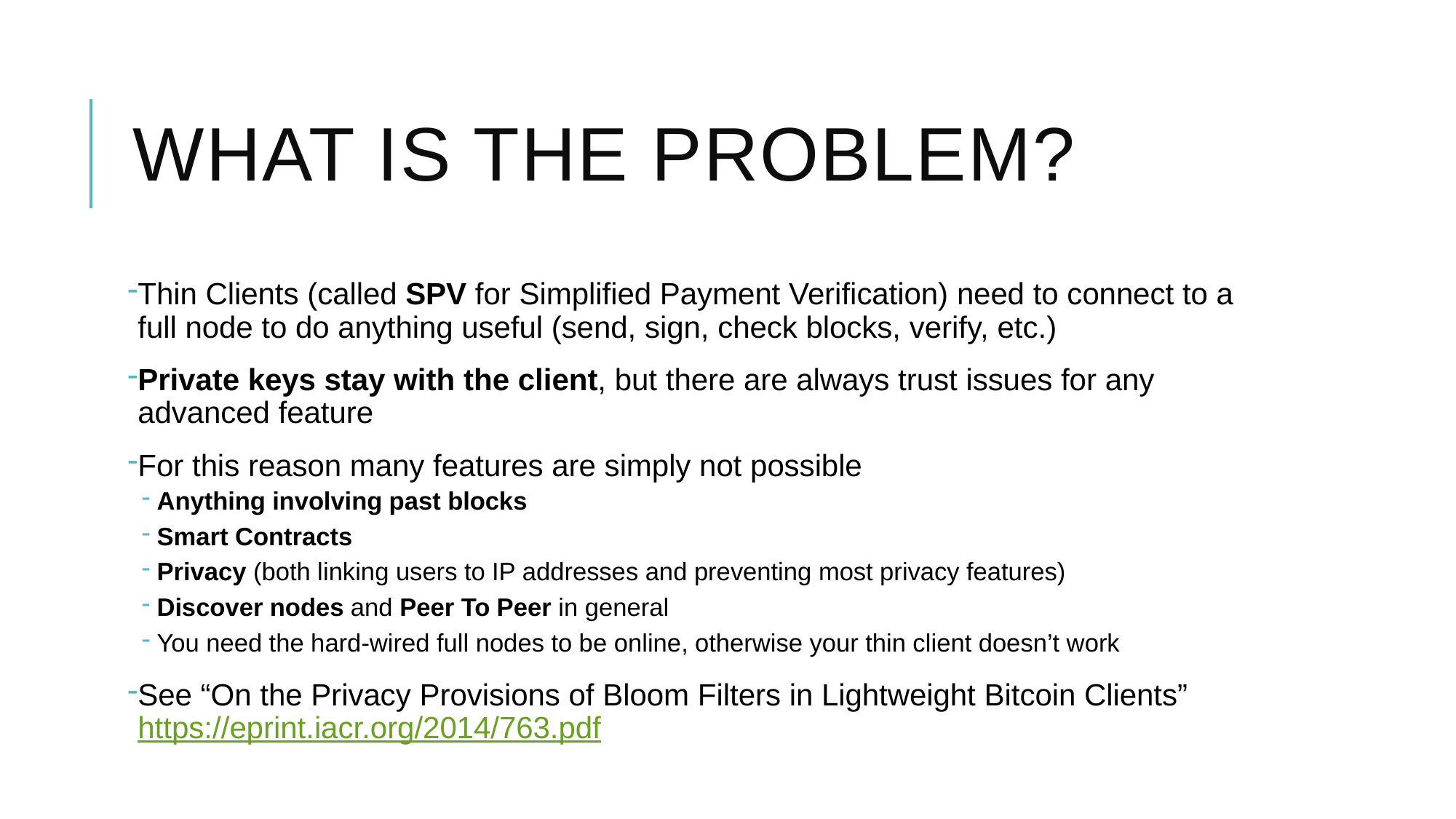

# What is the Problem?
Thin Clients (called SPV for Simplified Payment Verification) need to connect to a full node to do anything useful (send, sign, check blocks, verify, etc.)
Private keys stay with the client, but there are always trust issues for any advanced feature
For this reason many features are simply not possible
Anything involving past blocks
Smart Contracts
Privacy (both linking users to IP addresses and preventing most privacy features)
Discover nodes and Peer To Peer in general
You need the hard-wired full nodes to be online, otherwise your thin client doesn’t work
See “On the Privacy Provisions of Bloom Filters in Lightweight Bitcoin Clients” https://eprint.iacr.org/2014/763.pdf